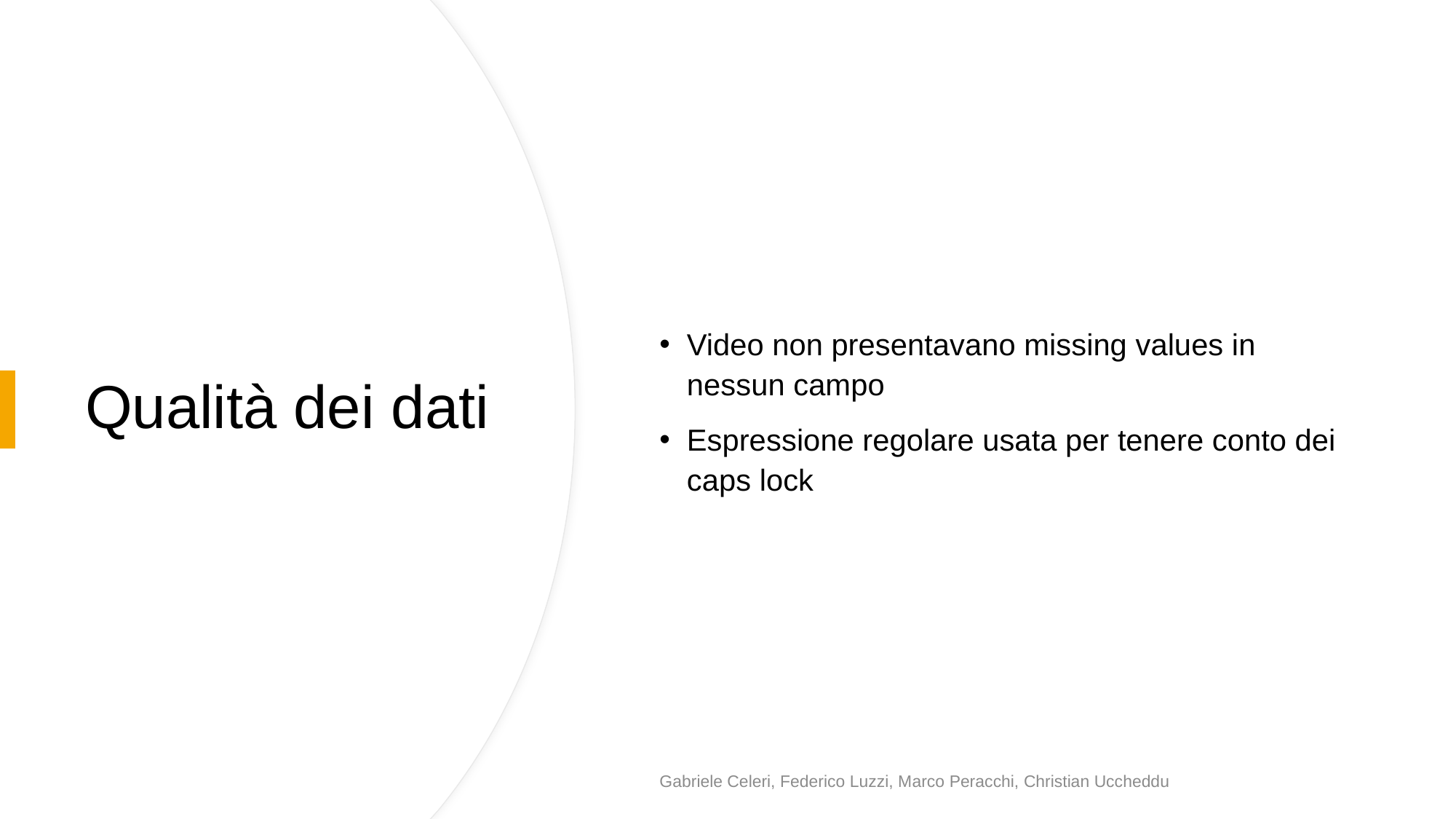

Video non presentavano missing values in nessun campo
Espressione regolare usata per tenere conto dei caps lock
# Qualità dei dati

Gabriele Celeri, Federico Luzzi, Marco Peracchi, Christian Uccheddu
9